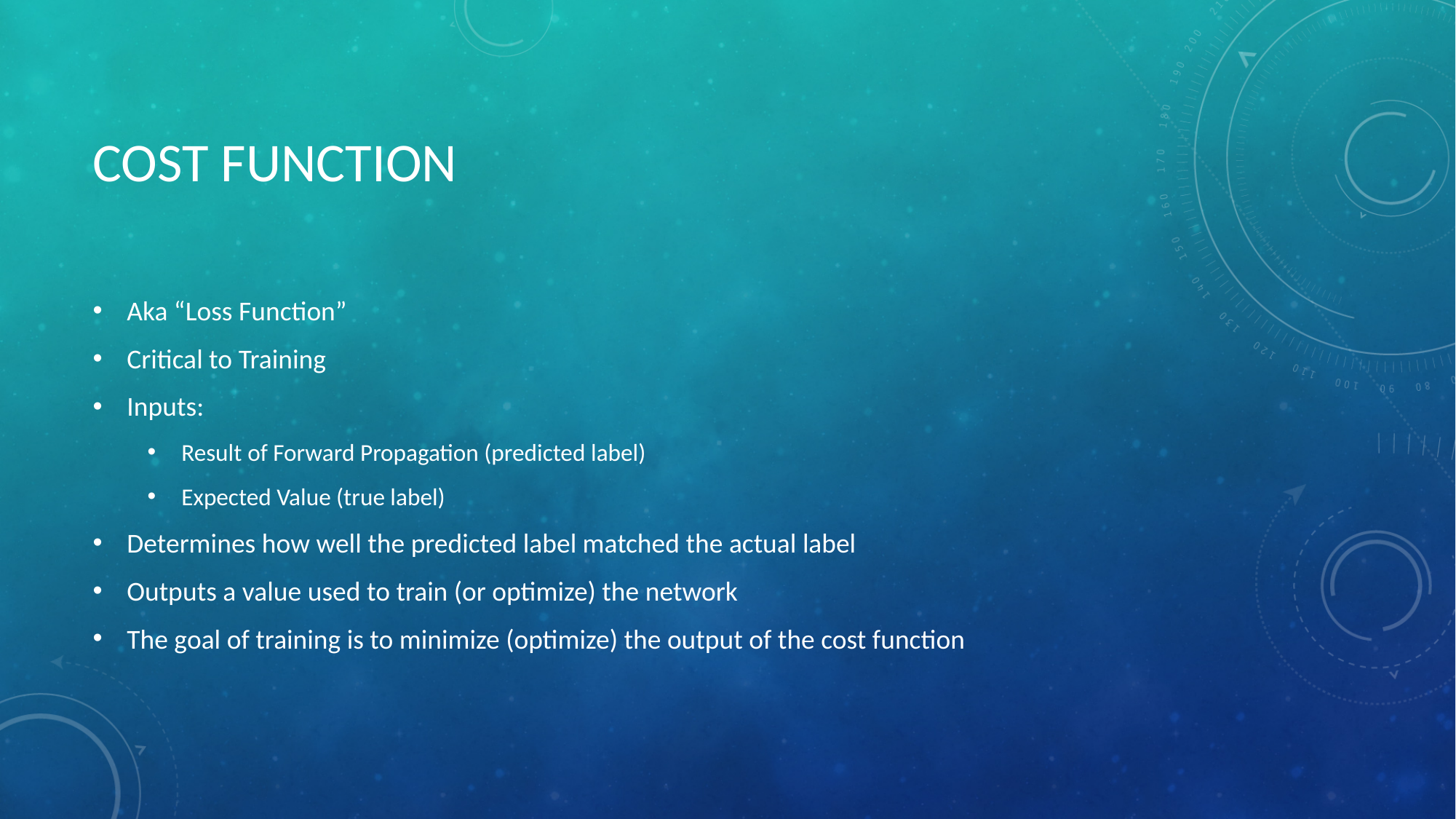

# Cost Function
Aka “Loss Function”
Critical to Training
Inputs:
Result of Forward Propagation (predicted label)
Expected Value (true label)
Determines how well the predicted label matched the actual label
Outputs a value used to train (or optimize) the network
The goal of training is to minimize (optimize) the output of the cost function